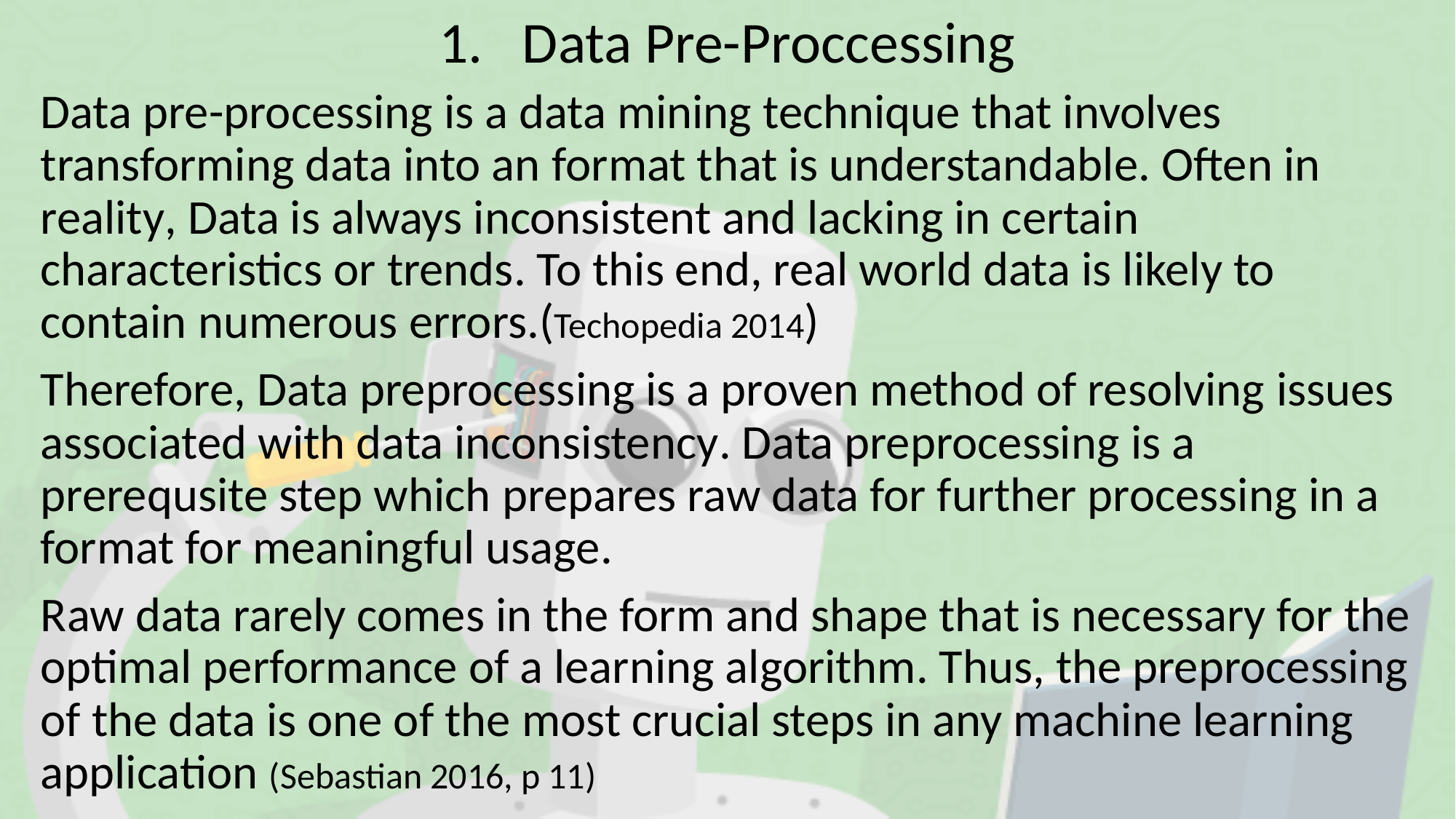

# 1.   Data Pre-Proccessing
Data pre-processing is a data mining technique that involves transforming data into an format that is understandable. Often in reality, Data is always inconsistent and lacking in certain characteristics or trends. To this end, real world data is likely to contain numerous errors.(Techopedia 2014)
Therefore, Data preprocessing is a proven method of resolving issues associated with data inconsistency. Data preprocessing is a prerequsite step which prepares raw data for further processing in a format for meaningful usage.
Raw data rarely comes in the form and shape that is necessary for the optimal performance of a learning algorithm. Thus, the preprocessing of the data is one of the most crucial steps in any machine learning application (Sebastian 2016, p 11)